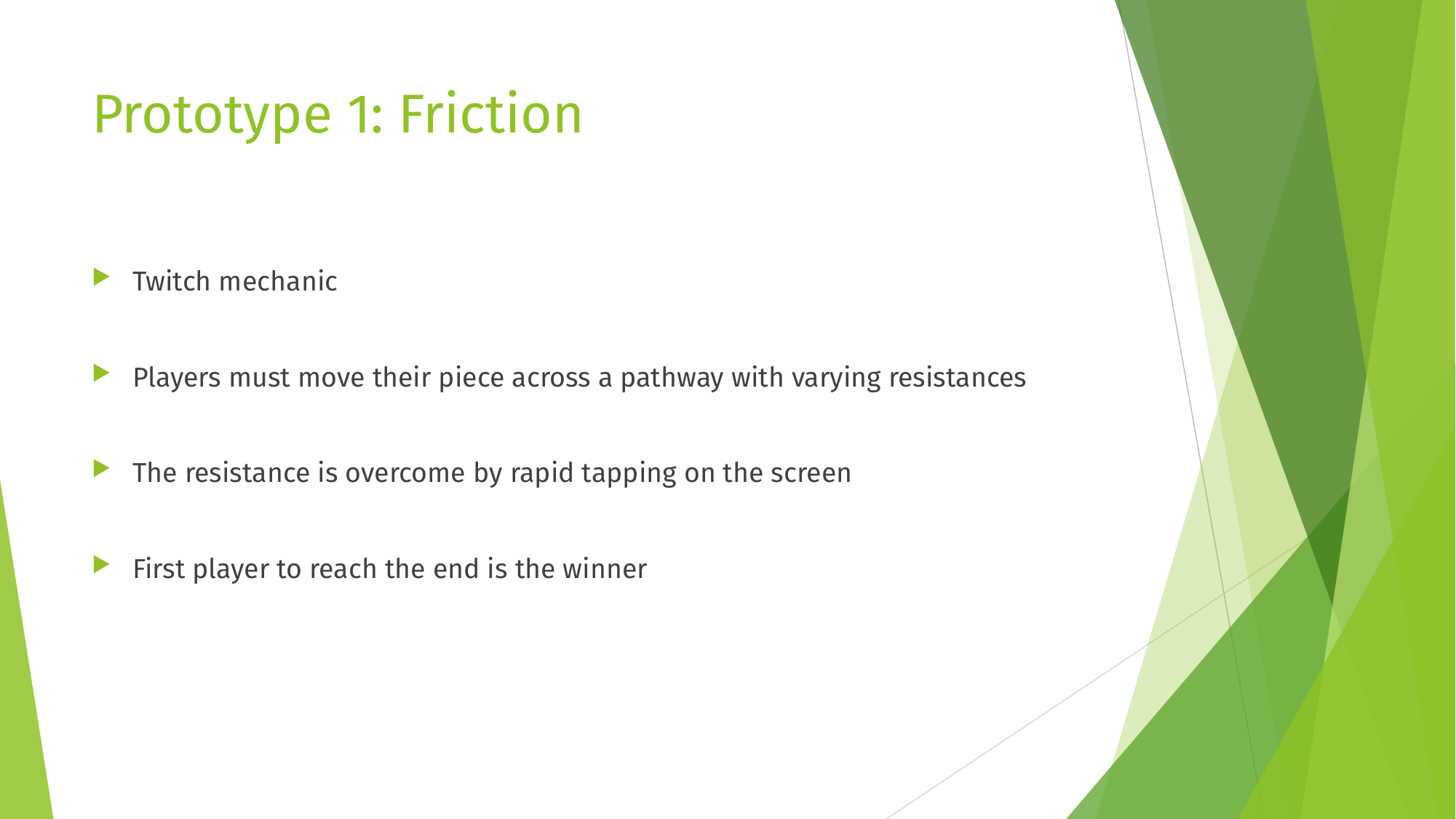

# Prototype 1: Friction
Twitch mechanic

Players must move their piece across a pathway with varying resistances

The resistance is overcome by rapid tapping on the screen

First player to reach the end is the winner